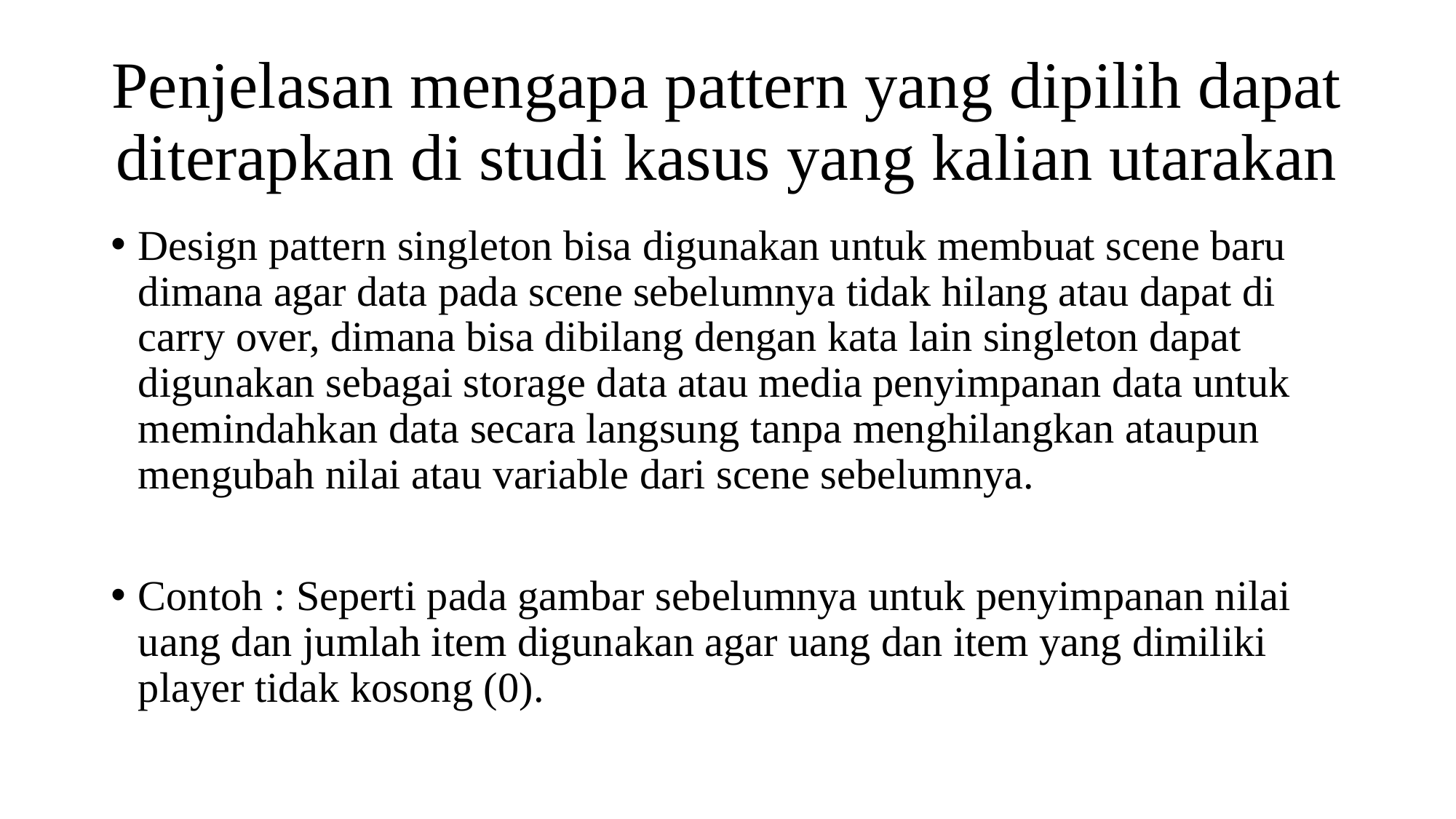

# Penjelasan mengapa pattern yang dipilih dapat diterapkan di studi kasus yang kalian utarakan
Design pattern singleton bisa digunakan untuk membuat scene baru dimana agar data pada scene sebelumnya tidak hilang atau dapat di carry over, dimana bisa dibilang dengan kata lain singleton dapat digunakan sebagai storage data atau media penyimpanan data untuk memindahkan data secara langsung tanpa menghilangkan ataupun mengubah nilai atau variable dari scene sebelumnya.

Contoh : Seperti pada gambar sebelumnya untuk penyimpanan nilai uang dan jumlah item digunakan agar uang dan item yang dimiliki player tidak kosong (0).